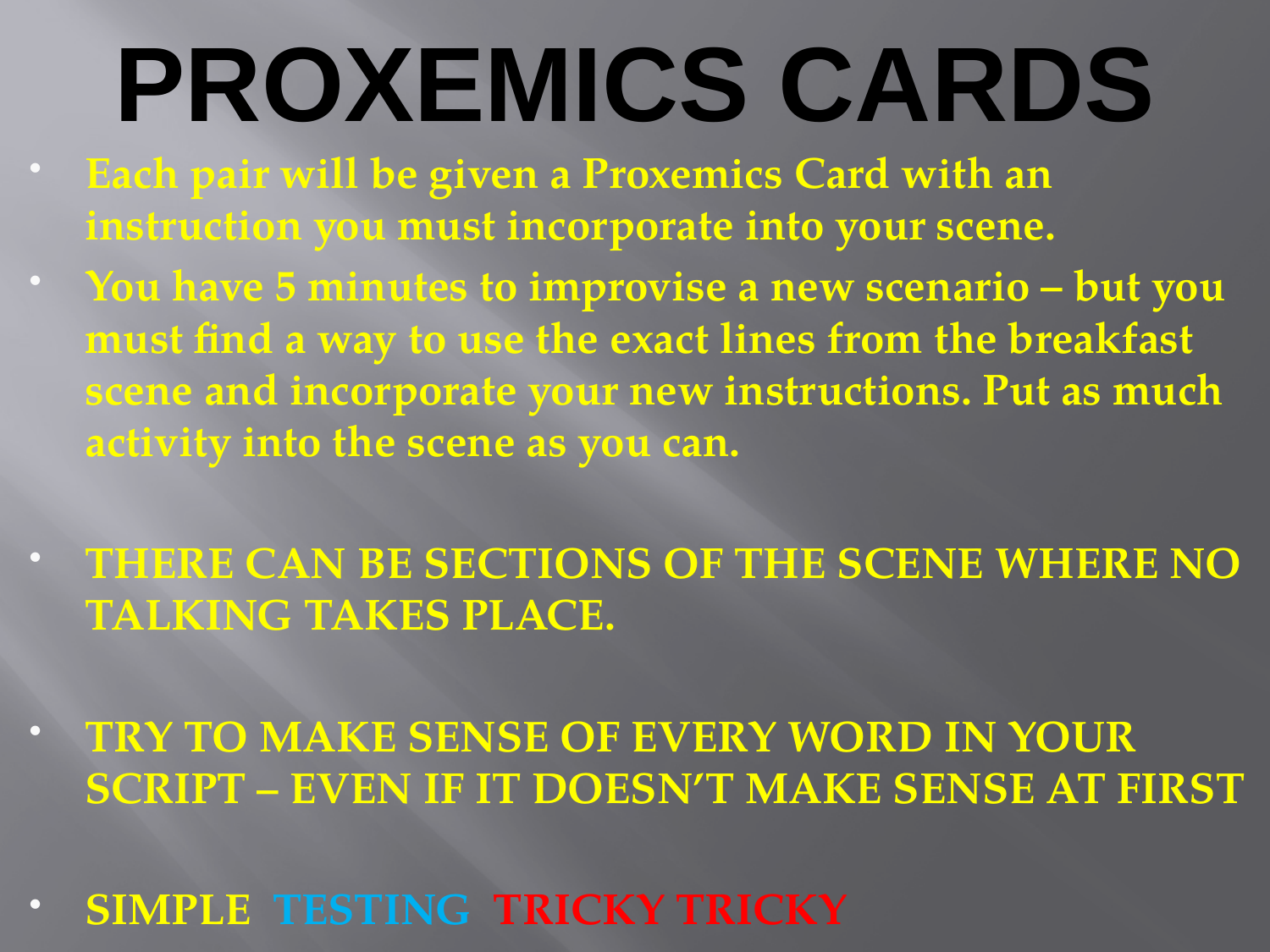

# PROXEMICS CARDS
Each pair will be given a Proxemics Card with an instruction you must incorporate into your scene.
You have 5 minutes to improvise a new scenario – but you must find a way to use the exact lines from the breakfast scene and incorporate your new instructions. Put as much activity into the scene as you can.

THERE CAN BE SECTIONS OF THE SCENE WHERE NO TALKING TAKES PLACE.

TRY TO MAKE SENSE OF EVERY WORD IN YOUR SCRIPT – EVEN IF IT DOESN’T MAKE SENSE AT FIRST

SIMPLE  TESTING  TRICKY TRICKY